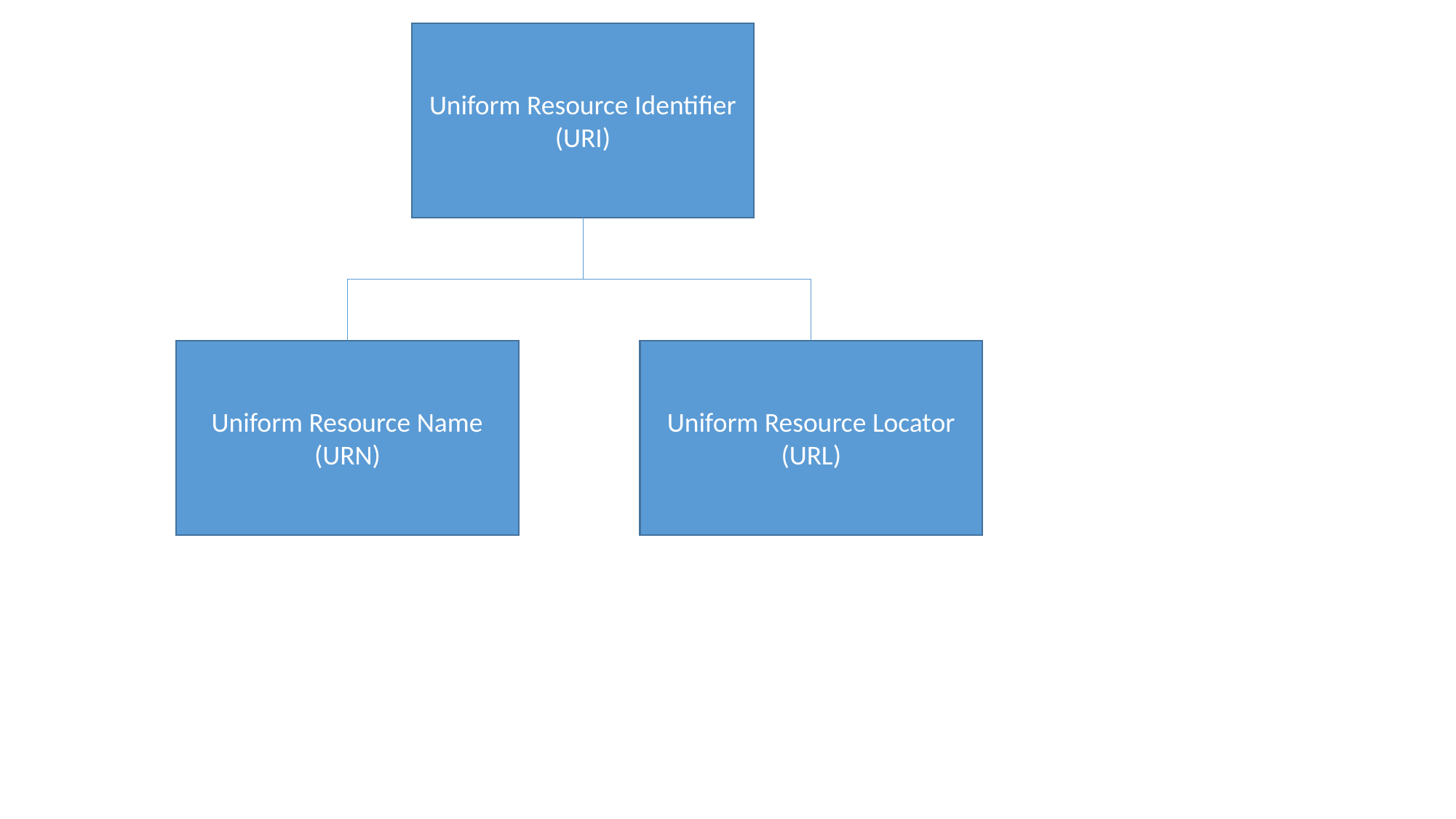

Uniform Resource Identifier
(URI)
Uniform Resource Name
(URN)
Uniform Resource Locator
(URL)